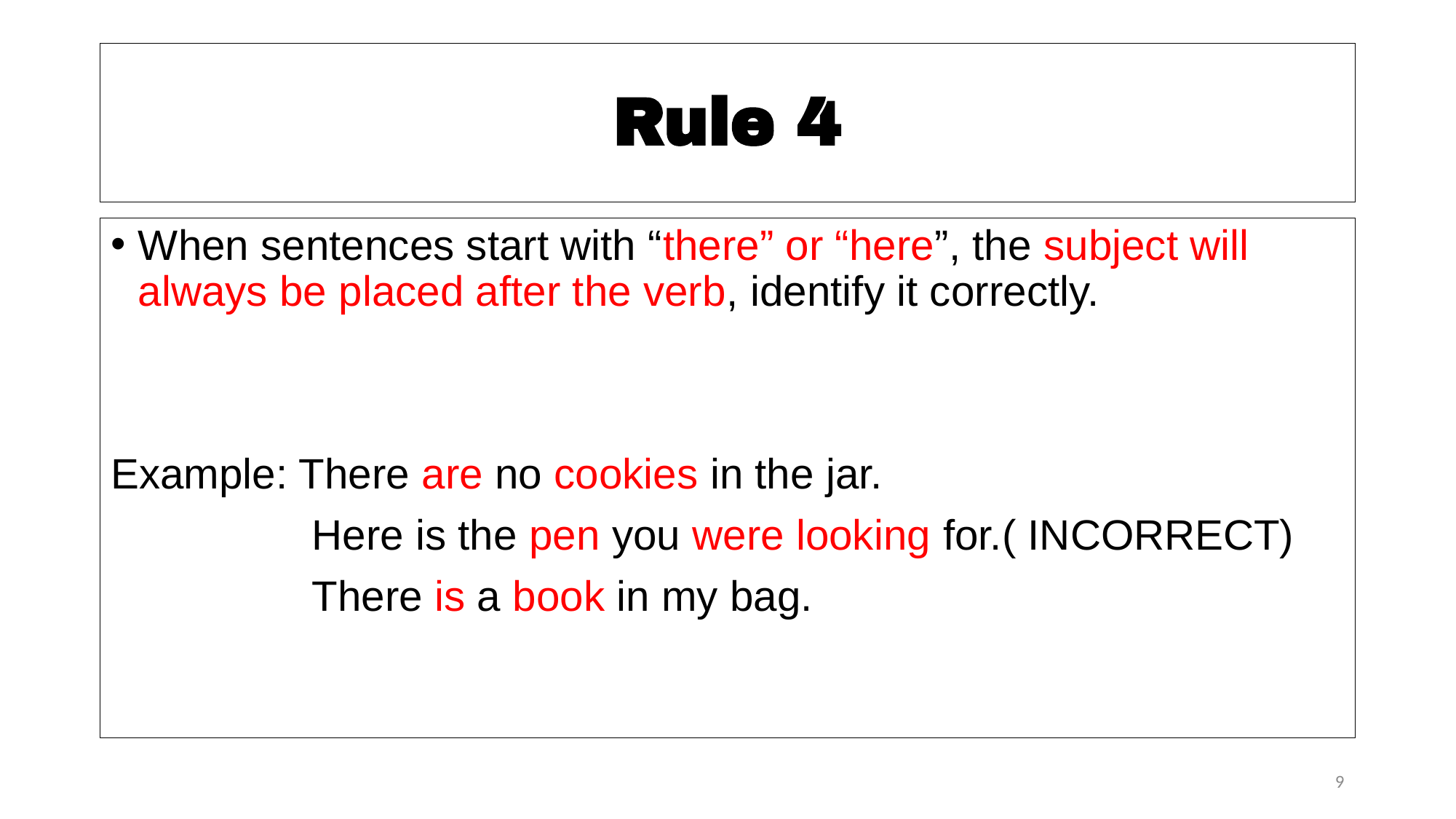

# Rule 4
When sentences start with “there” or “here”, the subject will always be placed after the verb, identify it correctly.

Example: There are no cookies in the jar.
                 Here is the pen you were looking for.( INCORRECT)
                 There is a book in my bag.
9